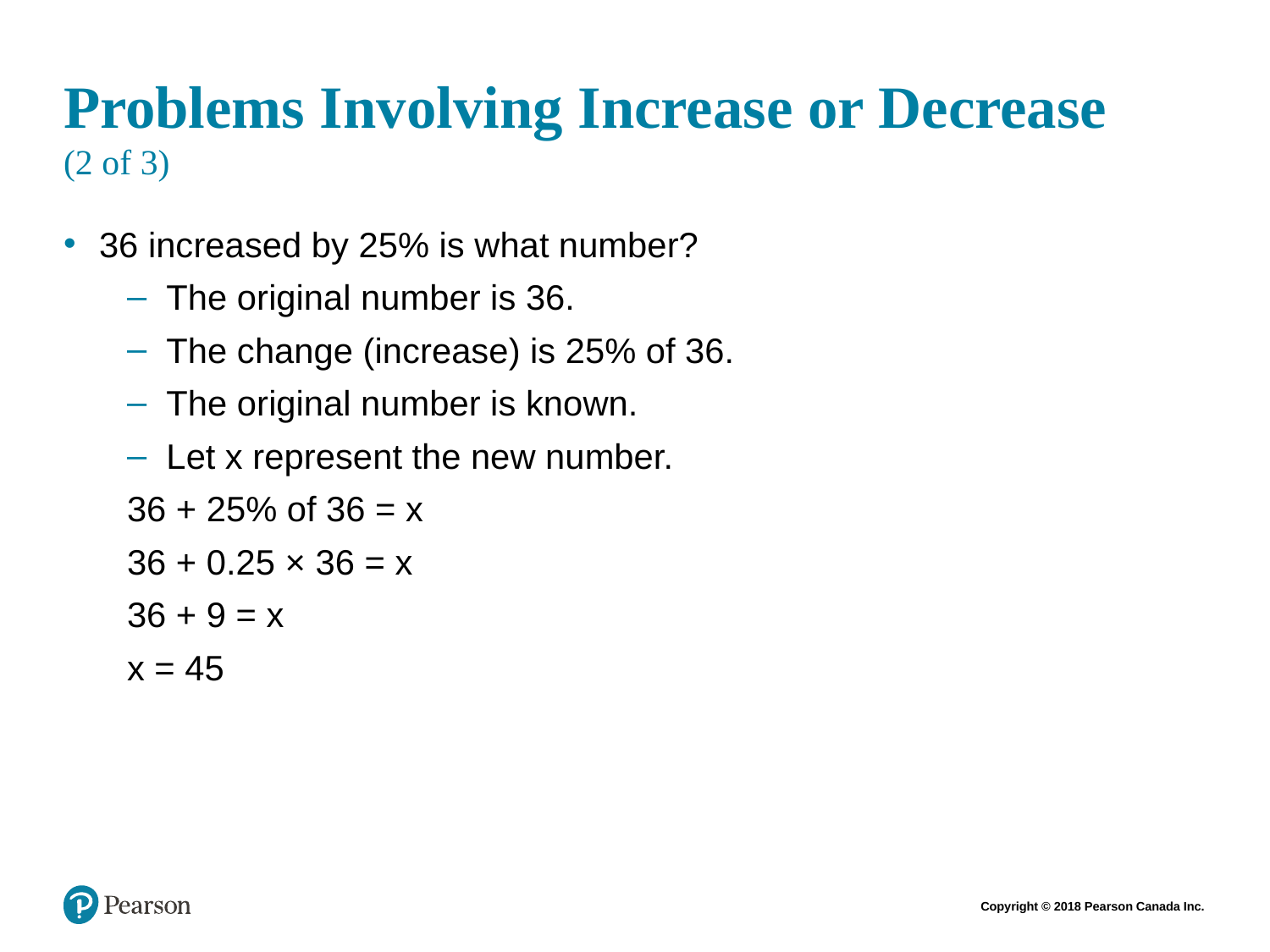

# Problems Involving Increase or Decrease (2 of 3)
36 increased by 25% is what number?
The original number is 36.
The change (increase) is 25% of 36.
The original number is known.
Let x represent the new number.
36 + 25% of 36 = x
36 + 0.25 × 36 = x
36 + 9 = x
x = 45